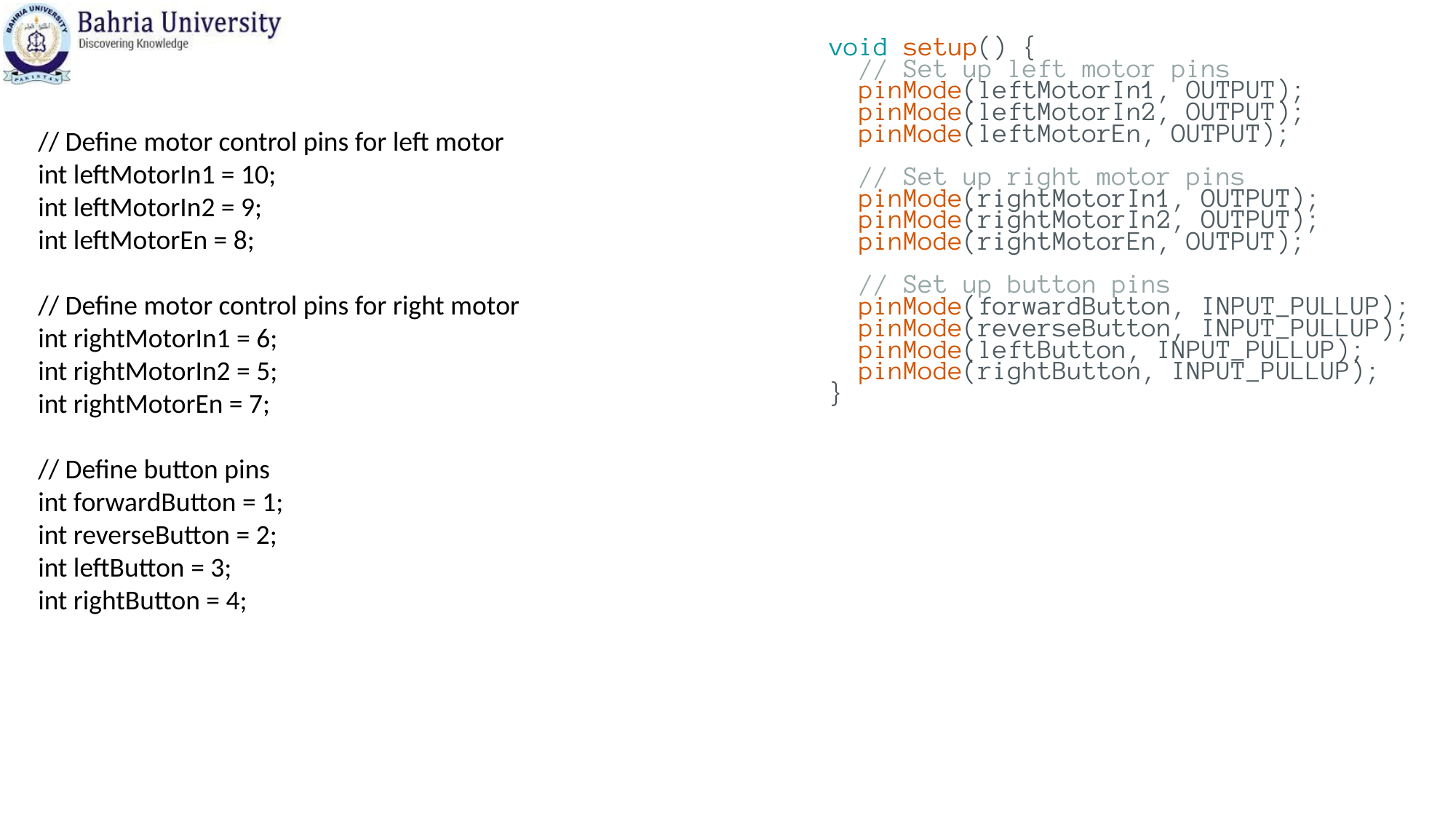

void setup() {
  // Set up left motor pins
  pinMode(leftMotorIn1, OUTPUT);
  pinMode(leftMotorIn2, OUTPUT);
  pinMode(leftMotorEn, OUTPUT);

  // Set up right motor pins
  pinMode(rightMotorIn1, OUTPUT);
  pinMode(rightMotorIn2, OUTPUT);
  pinMode(rightMotorEn, OUTPUT);

  // Set up button pins
  pinMode(forwardButton, INPUT_PULLUP);
  pinMode(reverseButton, INPUT_PULLUP);
  pinMode(leftButton, INPUT_PULLUP);
  pinMode(rightButton, INPUT_PULLUP);
}
// Define motor control pins for left motor
int leftMotorIn1 = 10;
int leftMotorIn2 = 9;
int leftMotorEn = 8;

// Define motor control pins for right motor
int rightMotorIn1 = 6;
int rightMotorIn2 = 5;
int rightMotorEn = 7;

// Define button pins
int forwardButton = 1;
int reverseButton = 2;
int leftButton = 3;
int rightButton = 4;